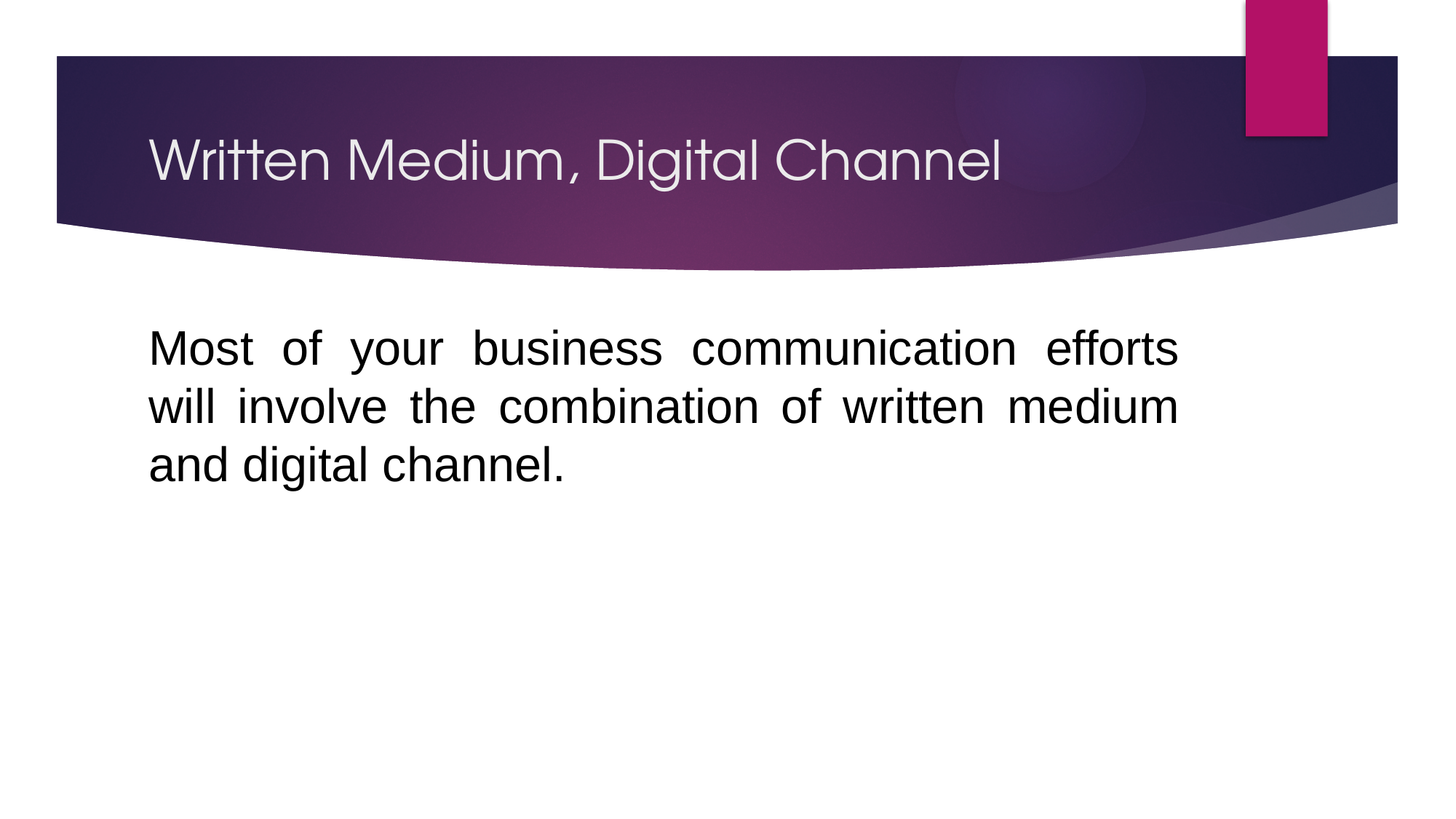

# Written Medium, Digital Channel
Most of your business communication efforts will involve the combination of written medium and digital channel.